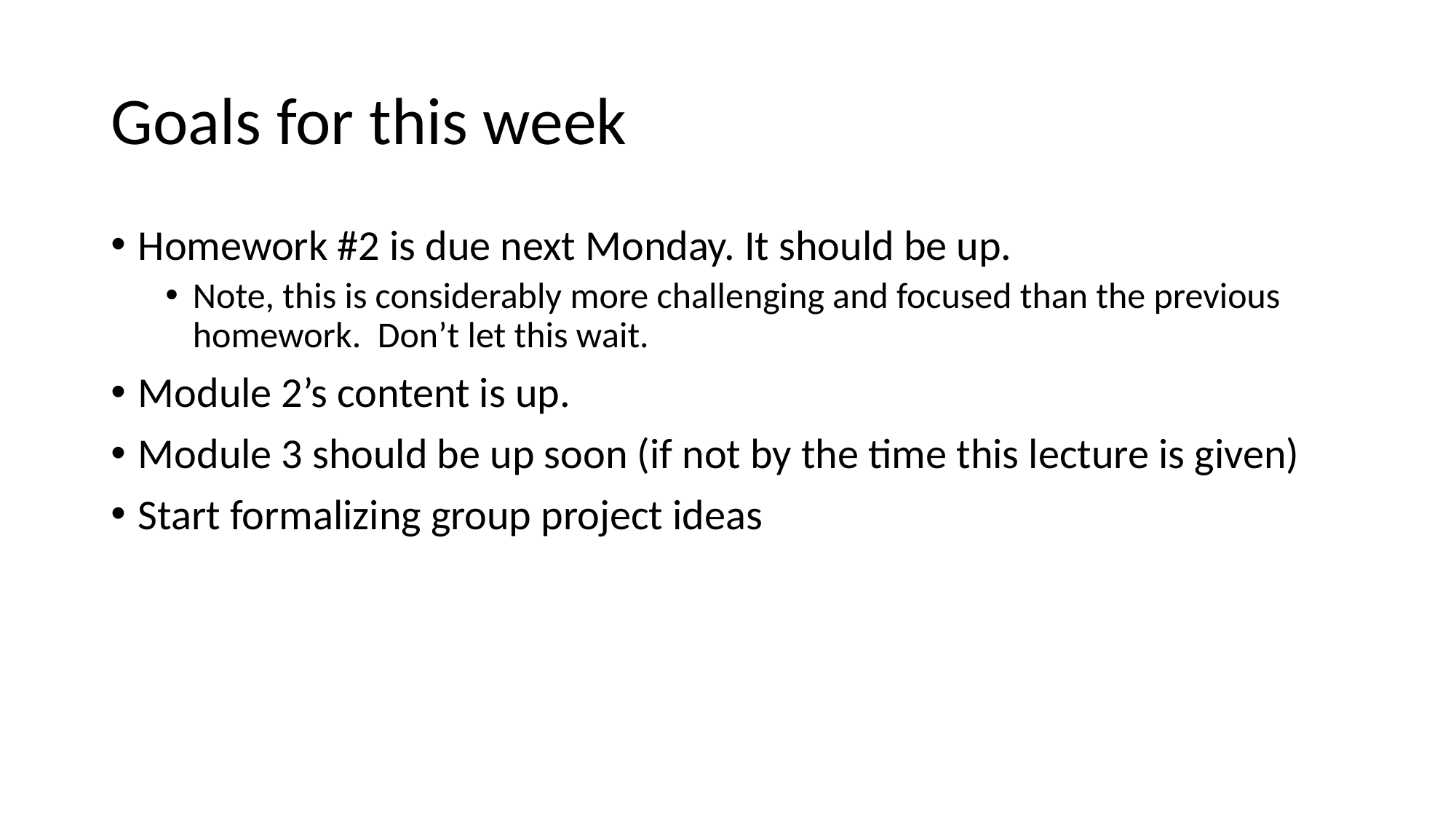

# Goals for this week
Homework #2 is due next Monday. It should be up.
Note, this is considerably more challenging and focused than the previous homework.  Don’t let this wait.
Module 2’s content is up.
Module 3 should be up soon (if not by the time this lecture is given)
Start formalizing group project ideas